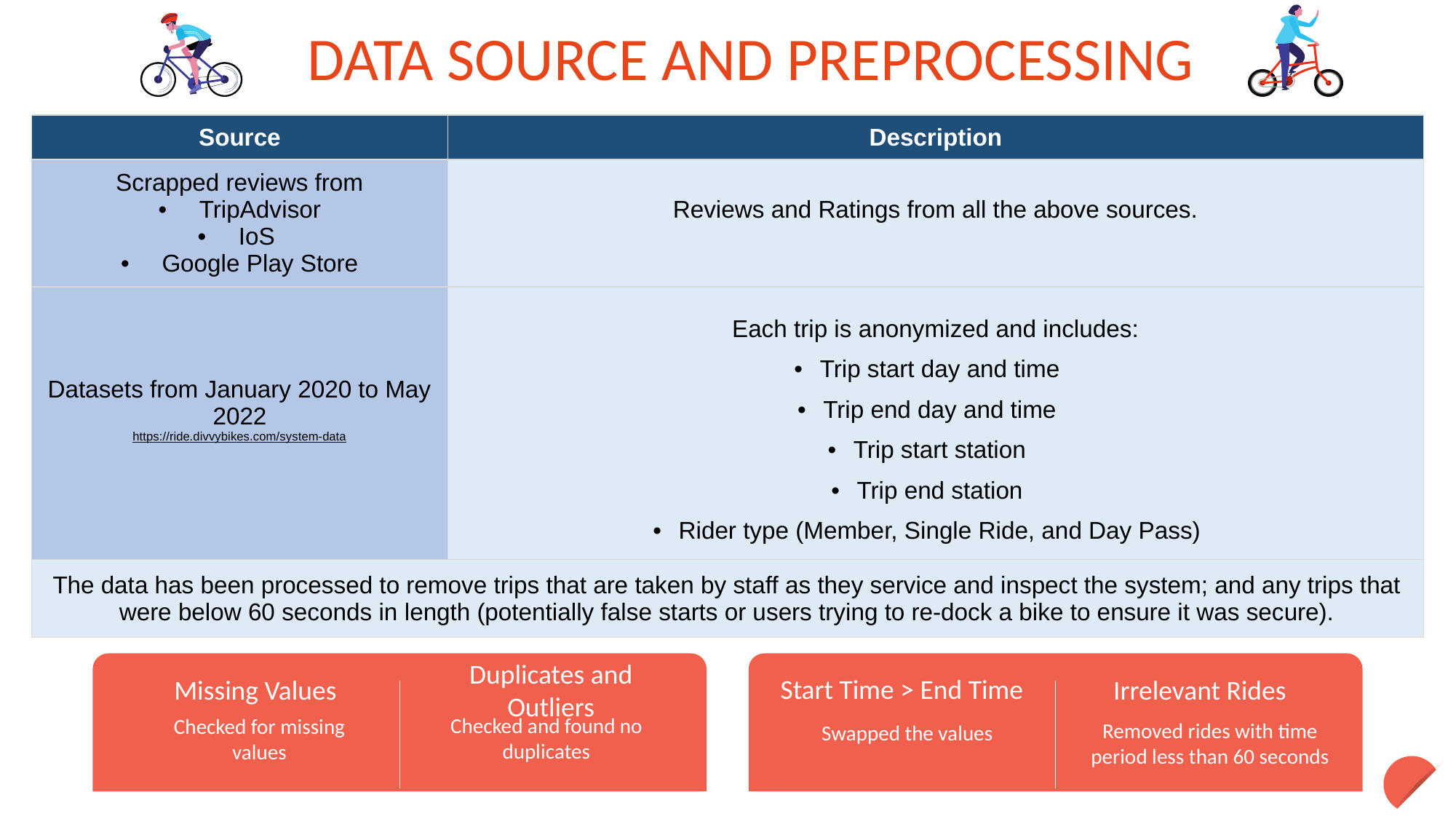

# DATA SOURCE AND PREPROCESSING

| Source | Description |
| --- | --- |
| Scrapped reviews from TripAdvisor IoS Google Play Store | Reviews and Ratings from all the above sources. |
| Datasets from January 2020 to May 2022 https://ride.divvybikes.com/system-data | Each trip is anonymized and includes: Trip start day and time Trip end day and time Trip start station Trip end station Rider type (Member, Single Ride, and Day Pass) |
| The data has been processed to remove trips that are taken by staff as they service and inspect the system; and any trips that were below 60 seconds in length (potentially false starts or users trying to re-dock a bike to ensure it was secure). |  |

Start Time > End Time
Missing Values
Duplicates and Outliers
Irrelevant Rides
Removed rides with time period less than 60 seconds

Checked and found no duplicates
Checked for missing values
Swapped the values